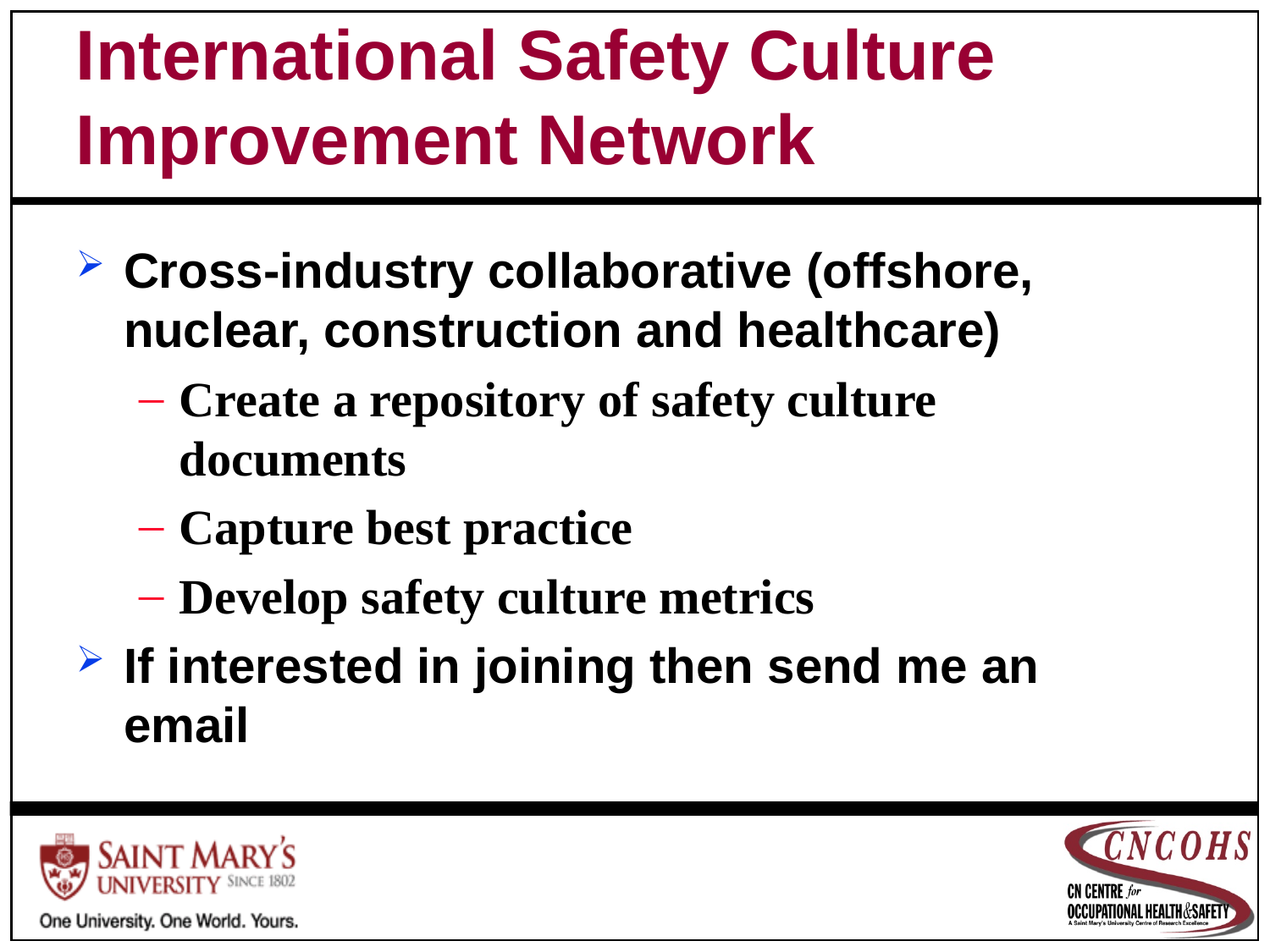

# International Safety Culture Improvement Network
Cross-industry collaborative (offshore, nuclear, construction and healthcare)
Create a repository of safety culture documents
Capture best practice
Develop safety culture metrics
If interested in joining then send me an email